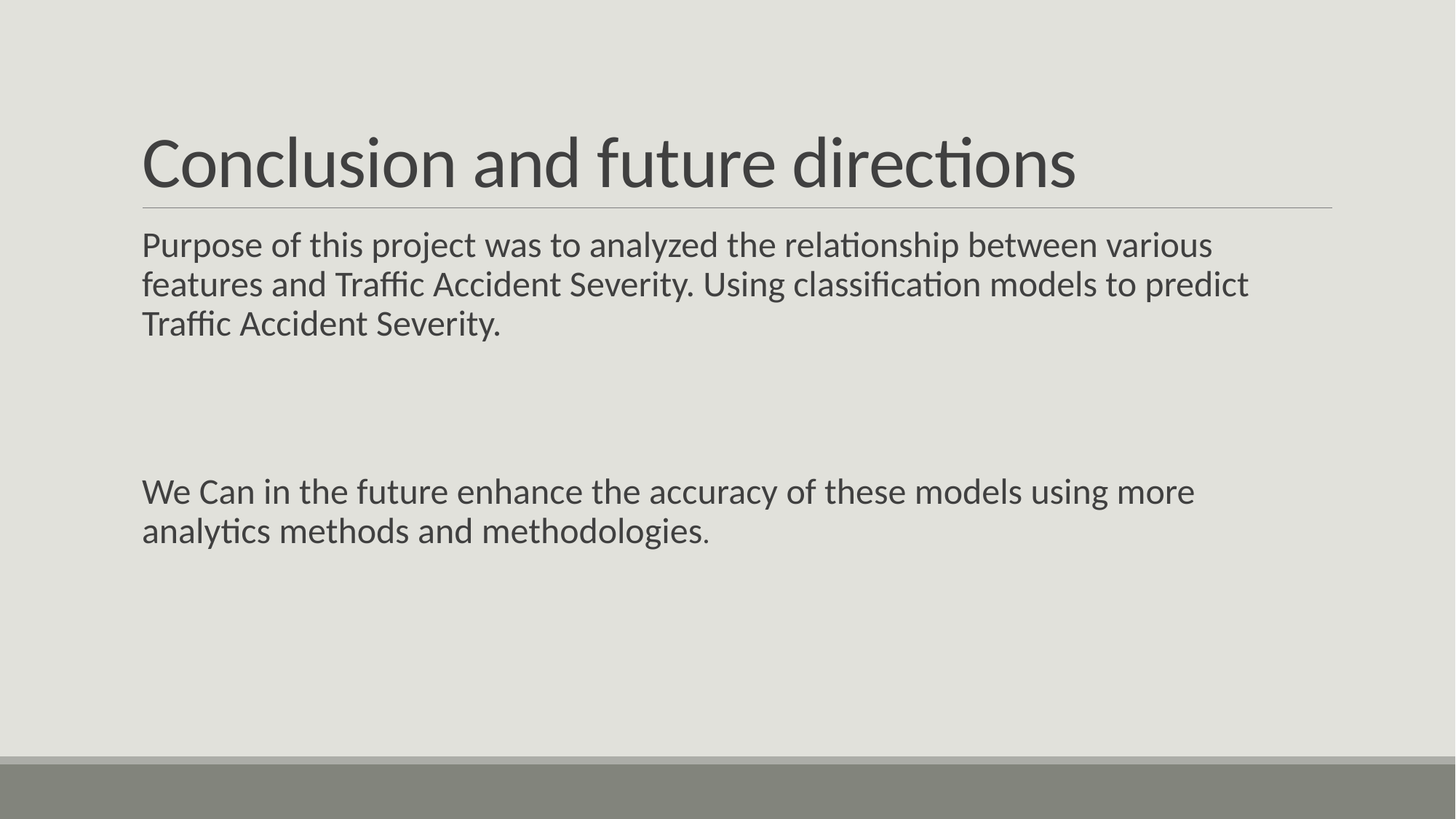

# Conclusion and future directions
Purpose of this project was to analyzed the relationship between various features and Traffic Accident Severity. Using classification models to predict Traffic Accident Severity.

We Can in the future enhance the accuracy of these models using more analytics methods and methodologies.